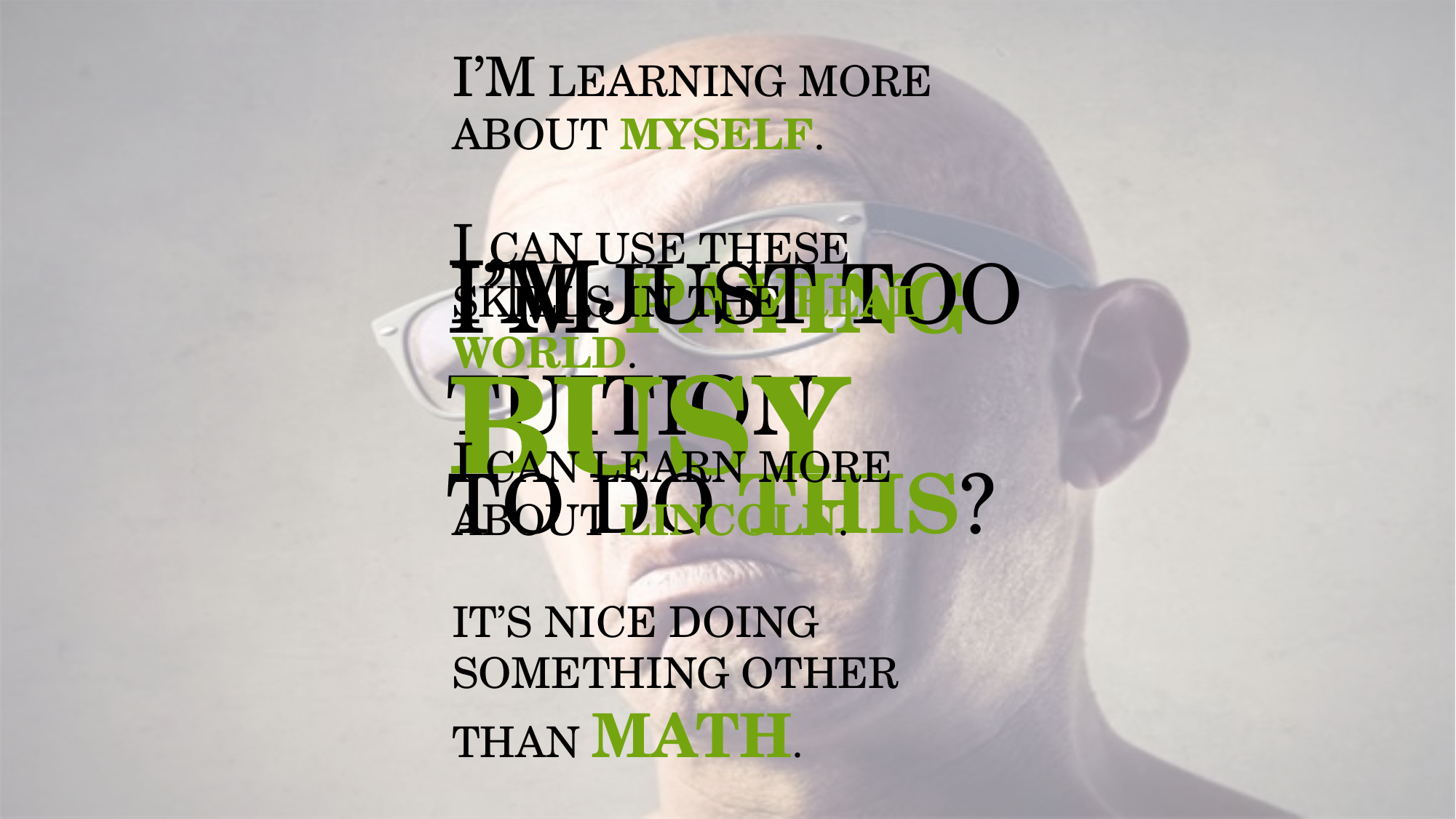

I’M LEARNING MORE ABOUT MYSELF.

I CAN USE THESE SKILLS IN THE REAL WORLD.

I CAN LEARN MORE ABOUT LINCOLN.

IT’S NICE DOING SOMETHING OTHER THAN MATH.
I’M PAYING TUITION
TO DO THIS?
I’M JUST TOO
BUSY